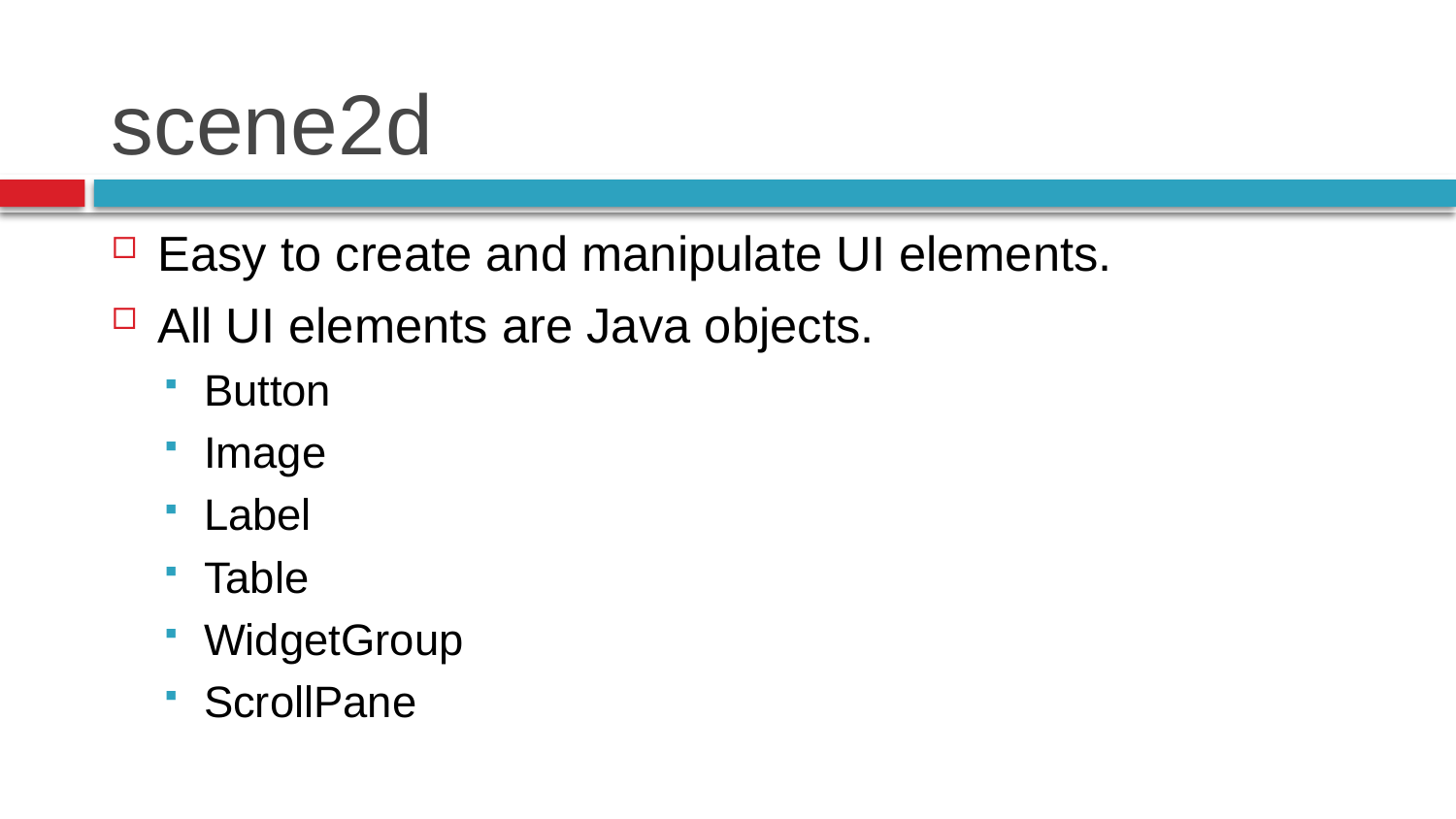

# scene2d
Easy to create and manipulate UI elements.
All UI elements are Java objects.
Button
Image
Label
Table
WidgetGroup
ScrollPane